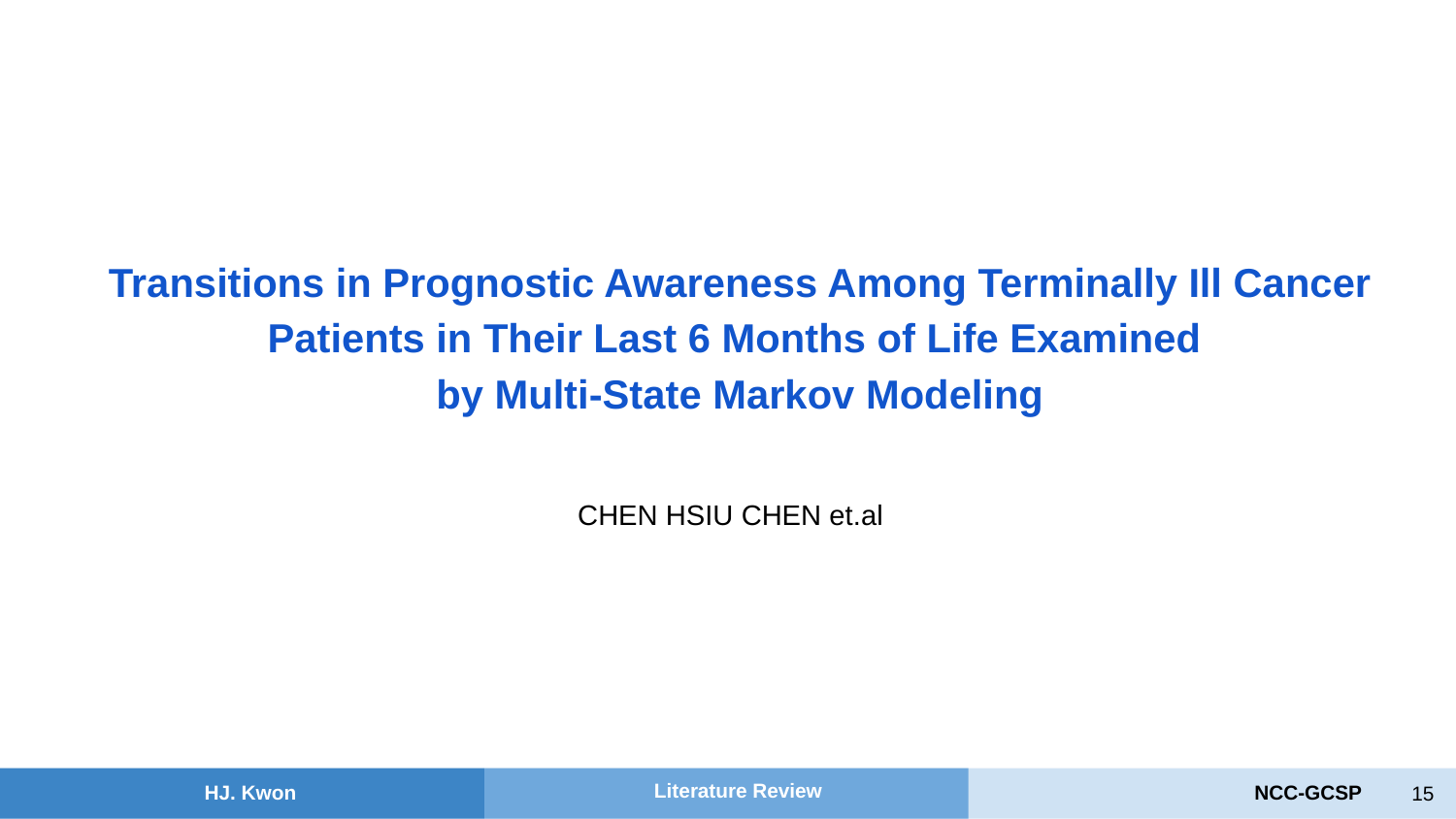

Transitions in Prognostic Awareness Among Terminally Ill Cancer
Patients in Their Last 6 Months of Life Examined
by Multi-State Markov Modeling

CHEN HSIU CHEN et.al
15
Literature Review
HJ. Kwon
NCC-GCSP